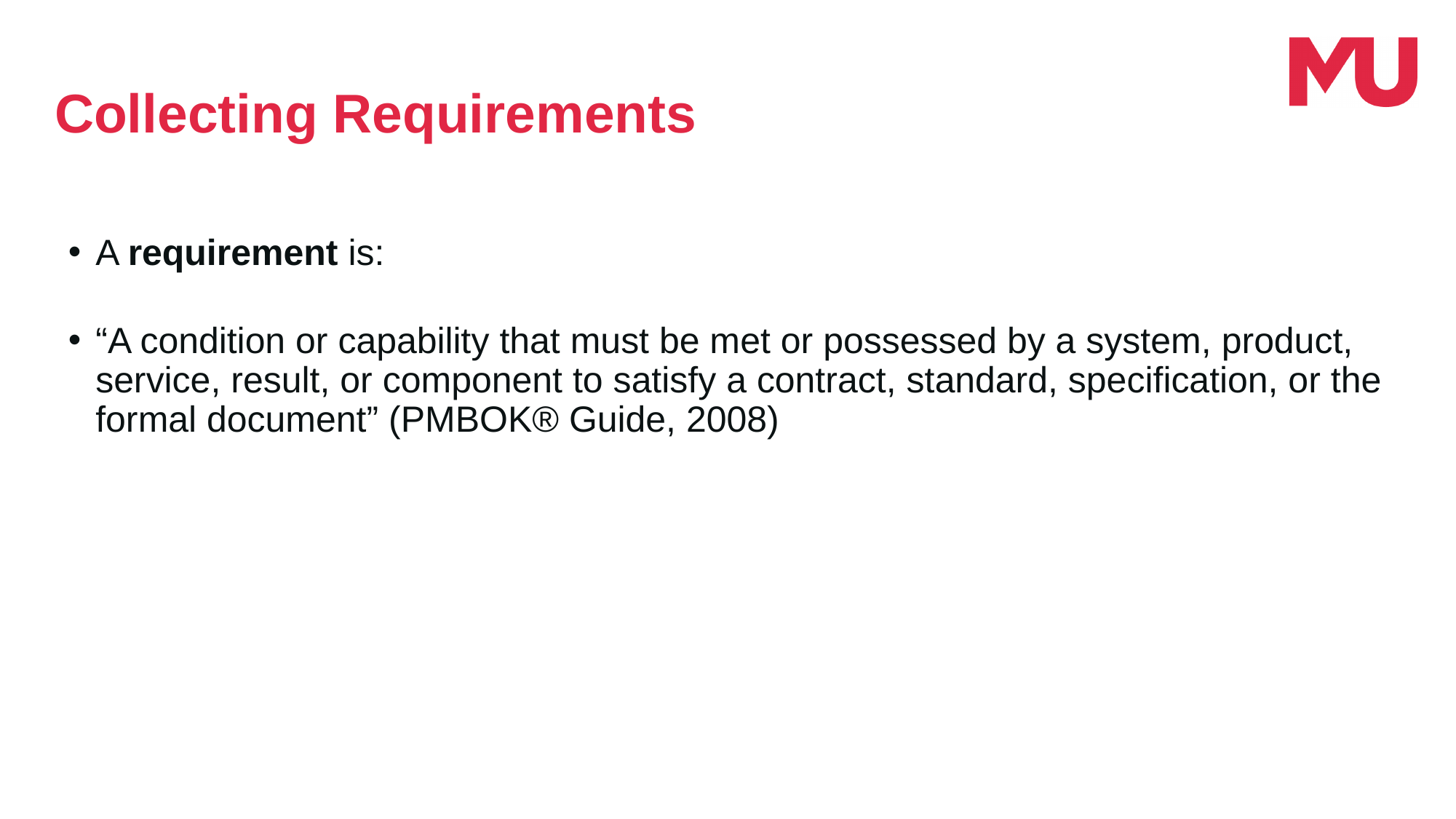

Collecting Requirements
A requirement is:

“A condition or capability that must be met or possessed by a system, product, service, result, or component to satisfy a contract, standard, specification, or the formal document” (PMBOK® Guide, 2008)